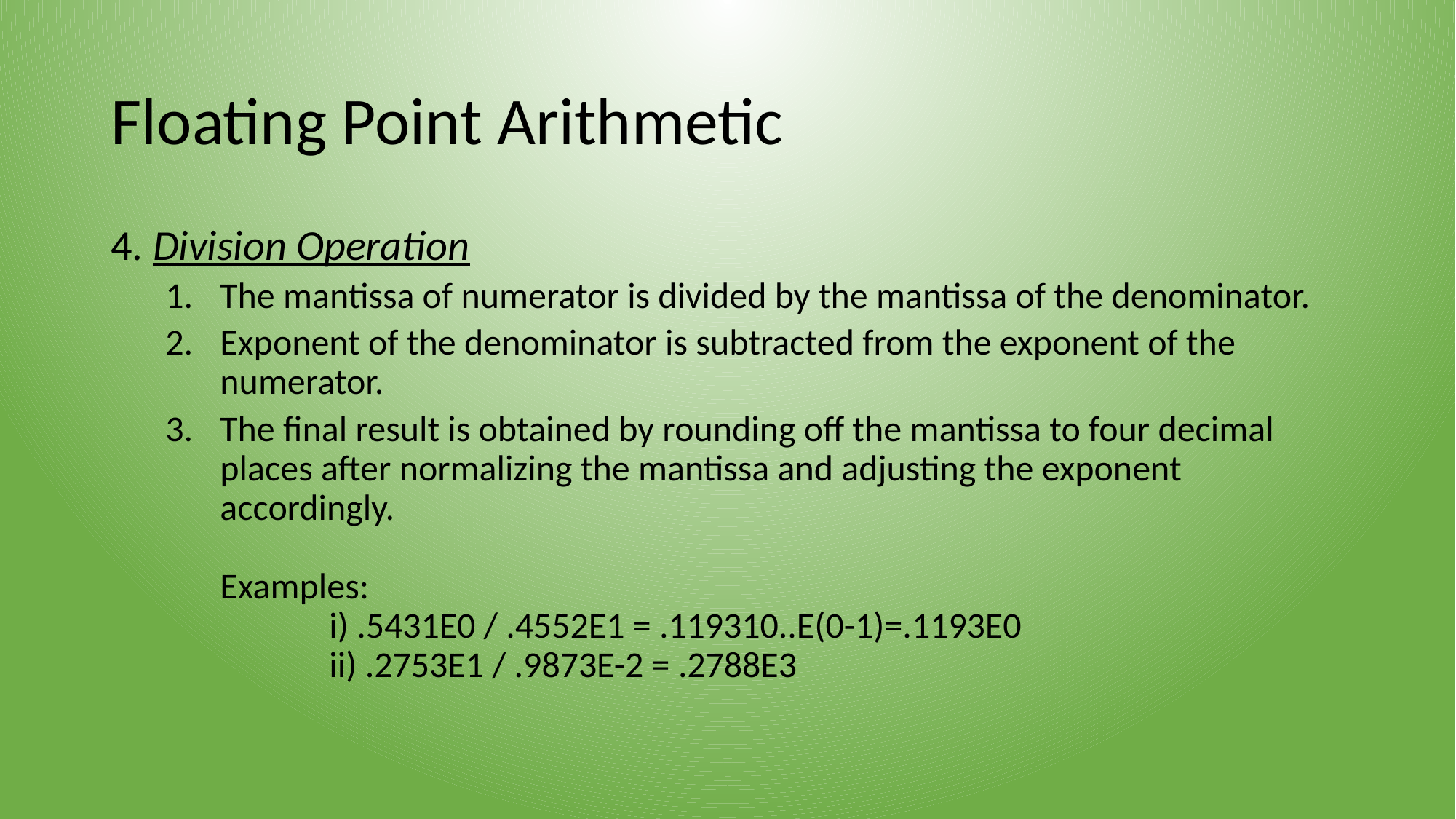

# Floating Point Arithmetic
4. Division Operation
The mantissa of numerator is divided by the mantissa of the denominator.
Exponent of the denominator is subtracted from the exponent of the numerator.
The final result is obtained by rounding off the mantissa to four decimal places after normalizing the mantissa and adjusting the exponent accordingly.
Examples:
	i) .5431E0 / .4552E1 = .119310..E(0-1)=.1193E0
	ii) .2753E1 / .9873E-2 = .2788E3